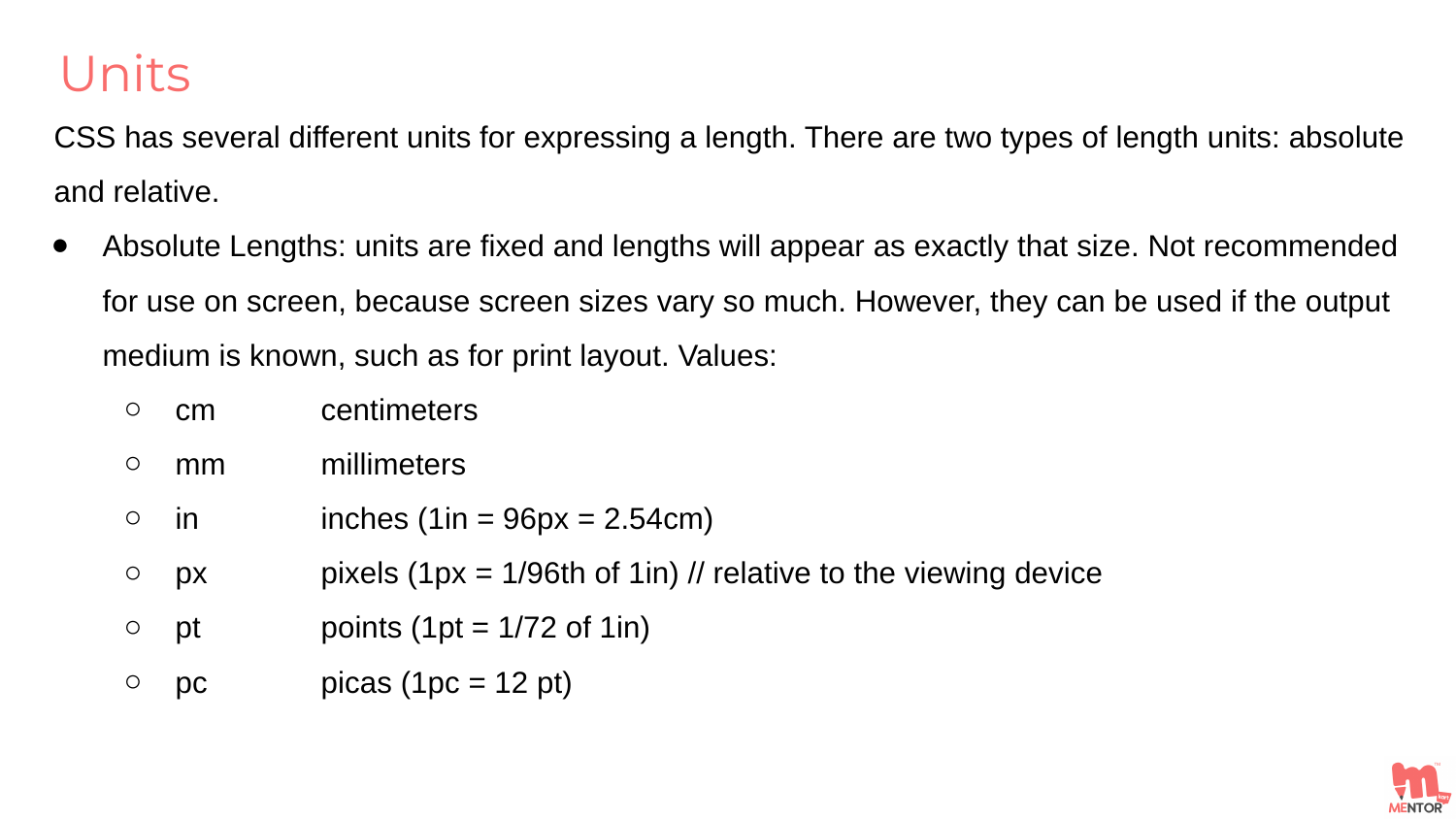

Units
CSS has several different units for expressing a length. There are two types of length units: absolute and relative.
Absolute Lengths: units are fixed and lengths will appear as exactly that size. Not recommended for use on screen, because screen sizes vary so much. However, they can be used if the output medium is known, such as for print layout. Values:
cm	centimeters
mm	millimeters
in	inches (1in = 96px = 2.54cm)
px	pixels (1px = 1/96th of 1in) // relative to the viewing device
pt	points (1pt = 1/72 of 1in)
pc	picas (1pc = 12 pt)